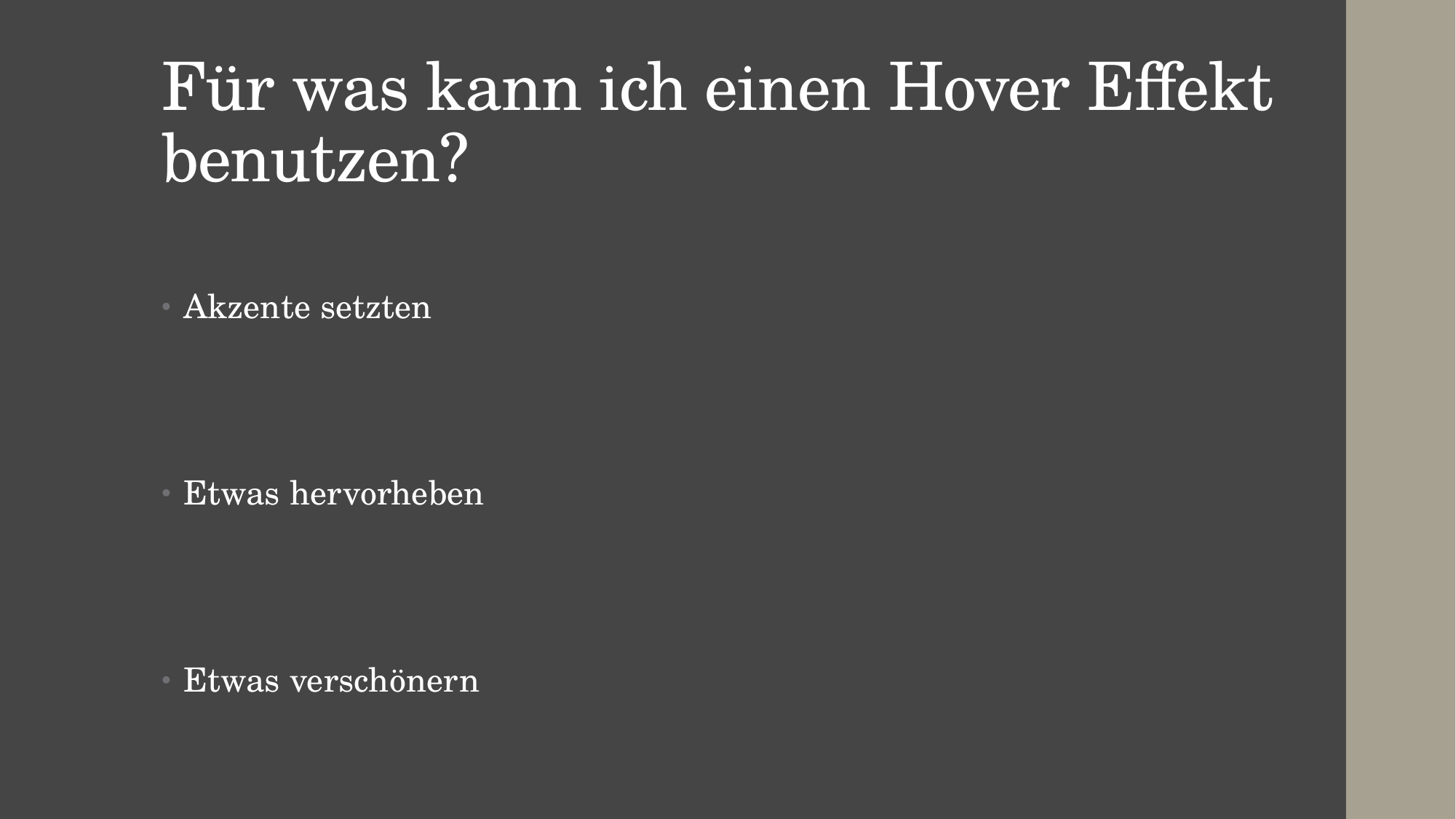

# Für was kann ich einen Hover Effekt benutzen?

Akzente setzten

Etwas hervorheben

Etwas verschönern